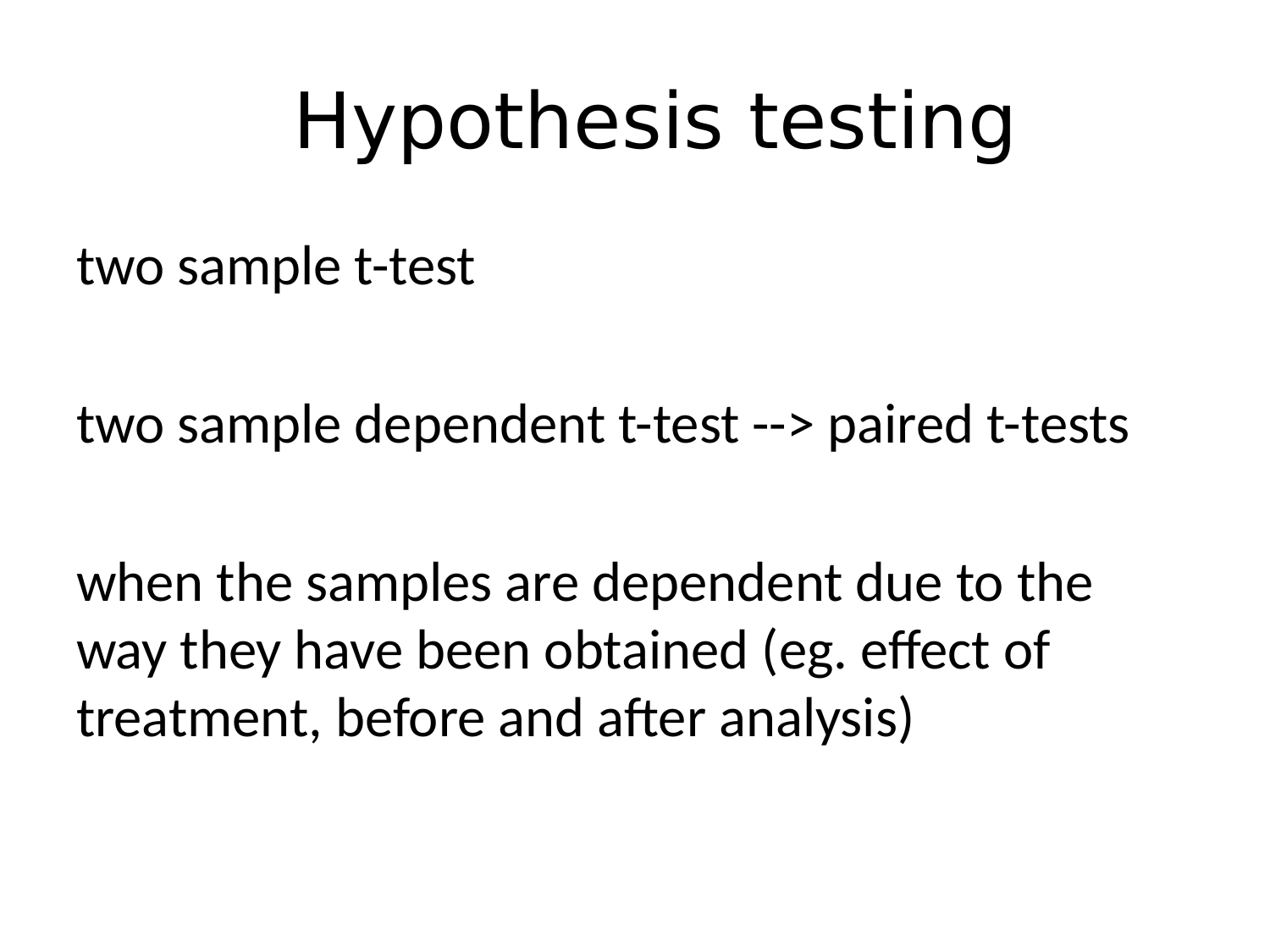

# Hypothesis testing
two sample t-test

two sample dependent t-test --> paired t-tests

when the samples are dependent due to the way they have been obtained (eg. effect of treatment, before and after analysis)